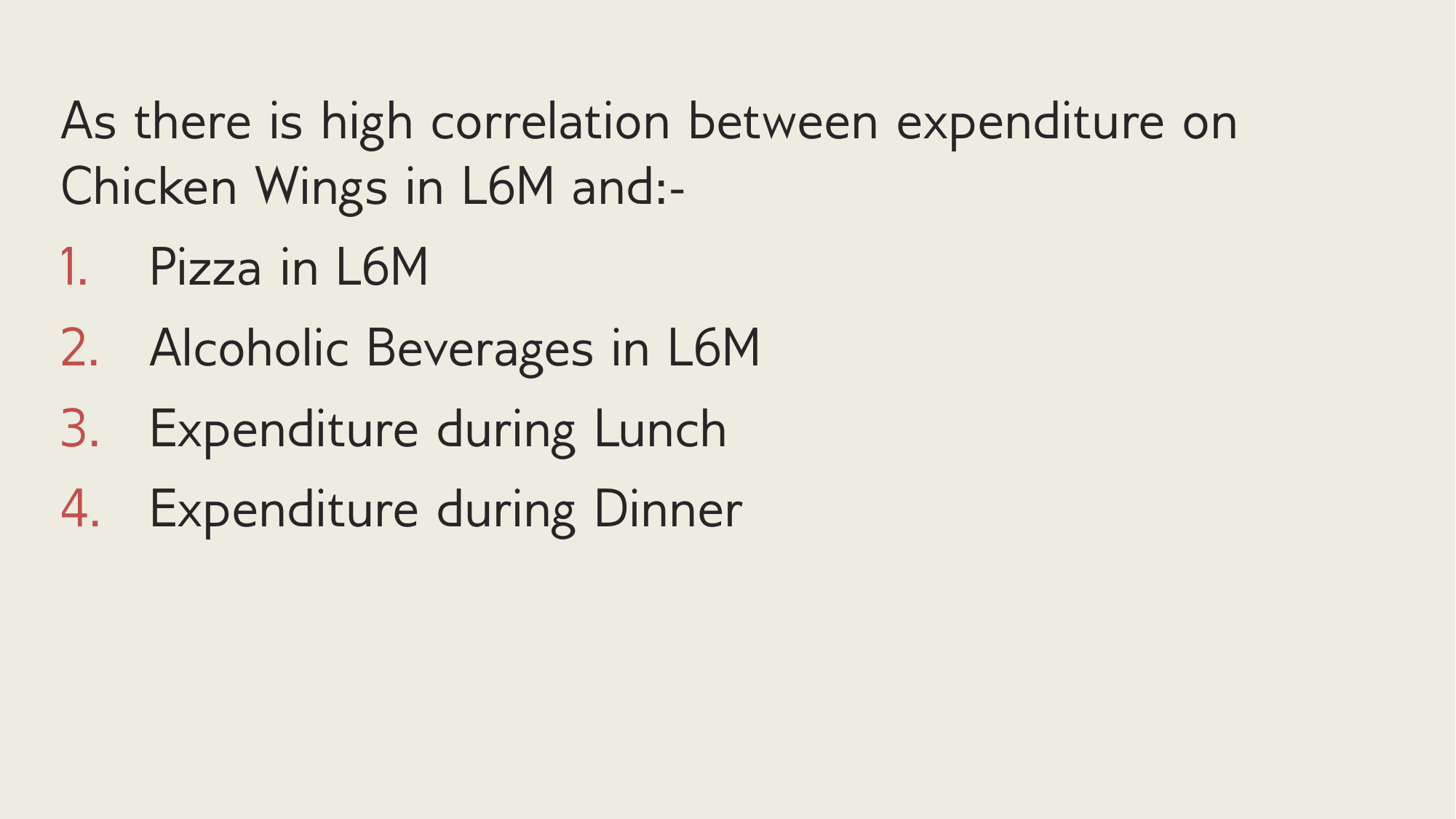

As there is high correlation between expenditure on Chicken Wings in L6M and:-
Pizza in L6M
Alcoholic Beverages in L6M
Expenditure during Lunch
Expenditure during Dinner